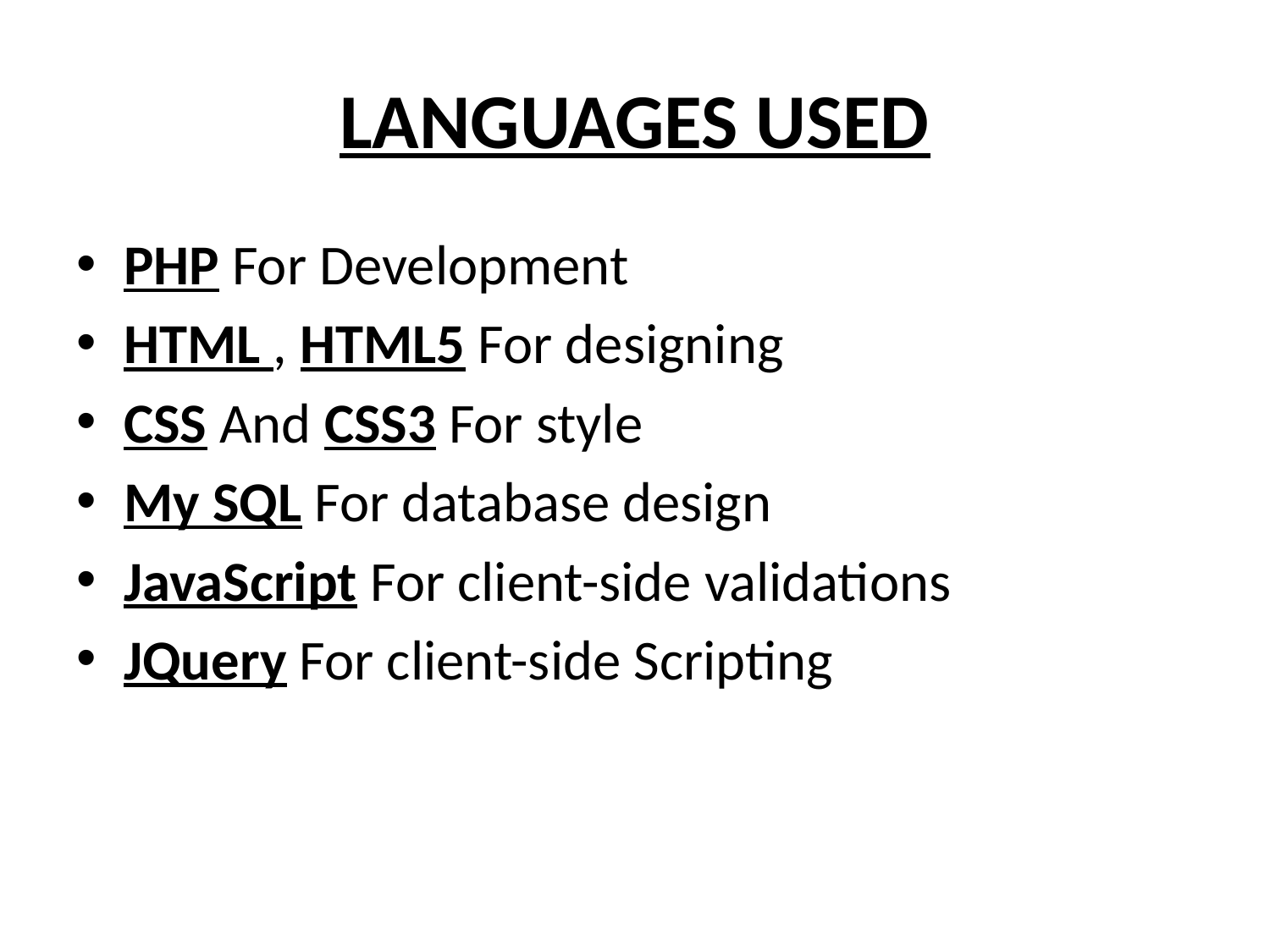

# LANGUAGES USED
PHP For Development
HTML , HTML5 For designing
CSS And CSS3 For style
My SQL For database design
JavaScript For client-side validations
JQuery For client-side Scripting